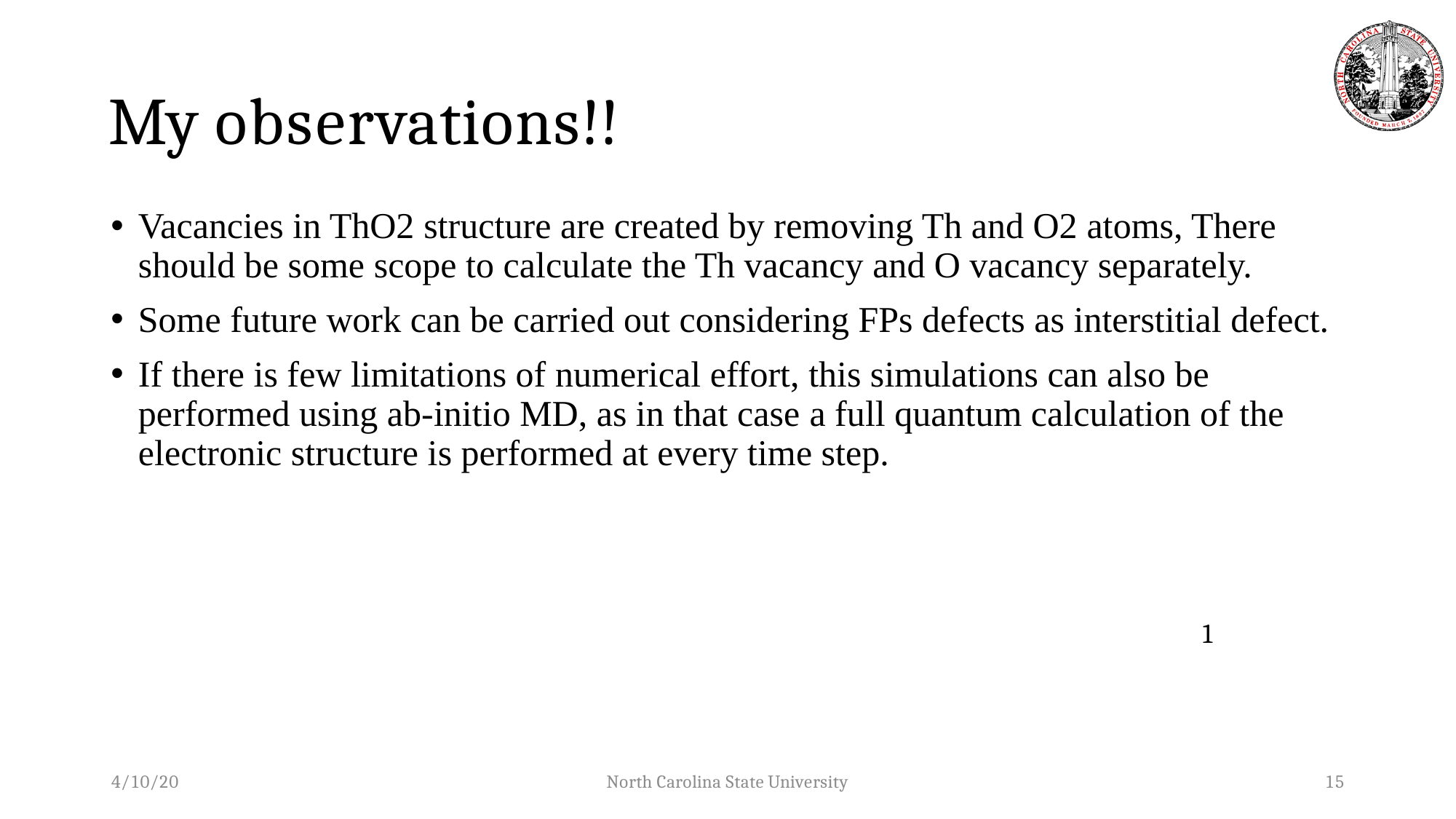

# My observations!!
Vacancies in ThO2 structure are created by removing Th and O2 atoms, There should be some scope to calculate the Th vacancy and O vacancy separately.
Some future work can be carried out considering FPs defects as interstitial defect.
If there is few limitations of numerical effort, this simulations can also be performed using ab-initio MD, as in that case a full quantum calculation of the electronic structure is performed at every time step.

1
4/10/20
North Carolina State University
15